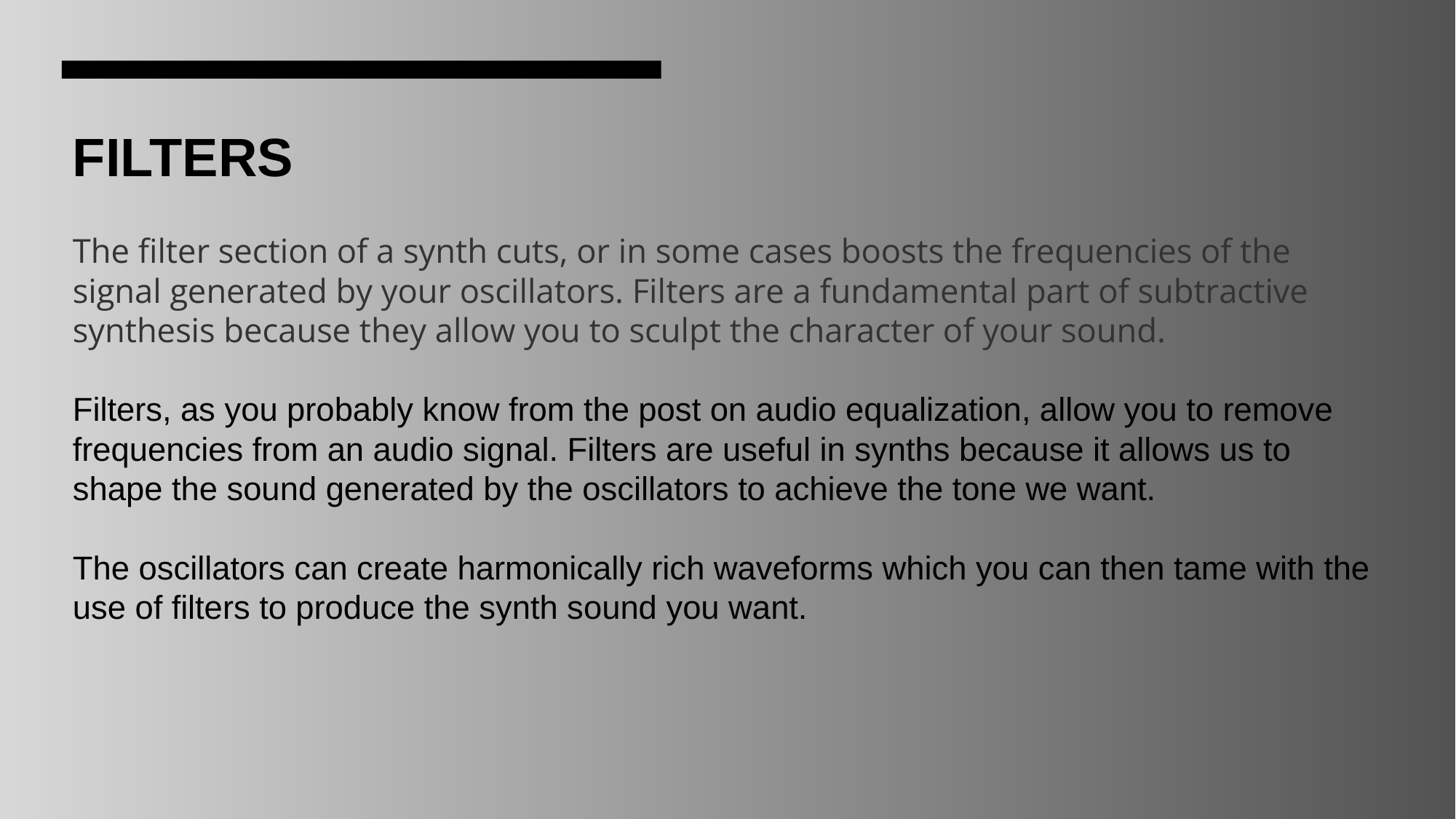

# FILTERS The filter section of a synth cuts, or in some cases boosts the frequencies of the signal generated by your oscillators. Filters are a fundamental part of subtractive synthesis because they allow you to sculpt the character of your sound. Filters, as you probably know from the post on audio equalization, allow you to remove frequencies from an audio signal. Filters are useful in synths because it allows us to shape the sound generated by the oscillators to achieve the tone we want. The oscillators can create harmonically rich waveforms which you can then tame with the use of filters to produce the synth sound you want.